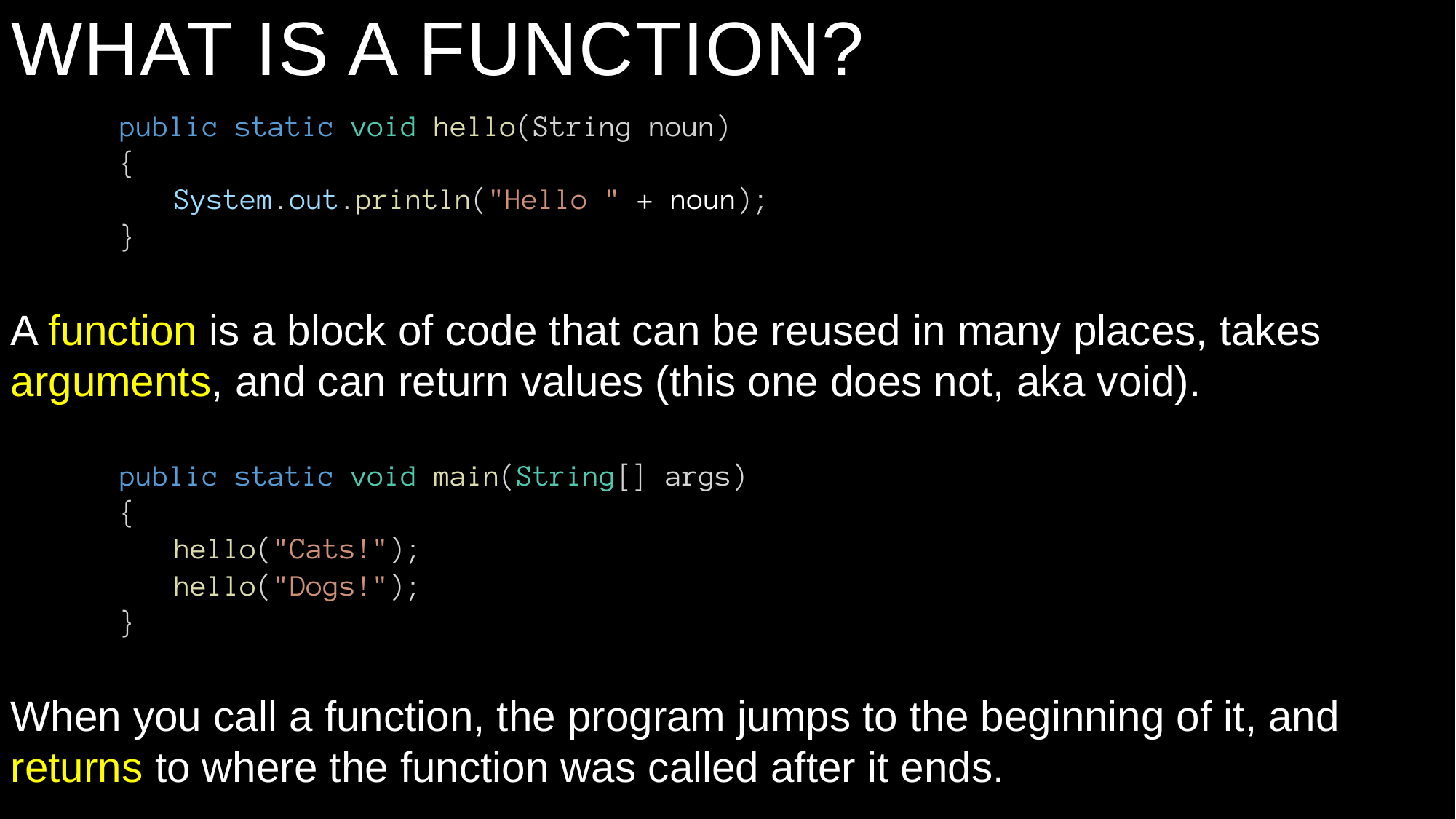

# What is a function?
public static void hello(String noun)
{
System.out.println("Hello " + noun);
}
A function is a block of code that can be reused in many places, takes arguments, and can return values (this one does not, aka void).
public static void main(String[] args)
{
hello("Cats!");
hello("Dogs!");
}

When you call a function, the program jumps to the beginning of it, and returns to where the function was called after it ends.